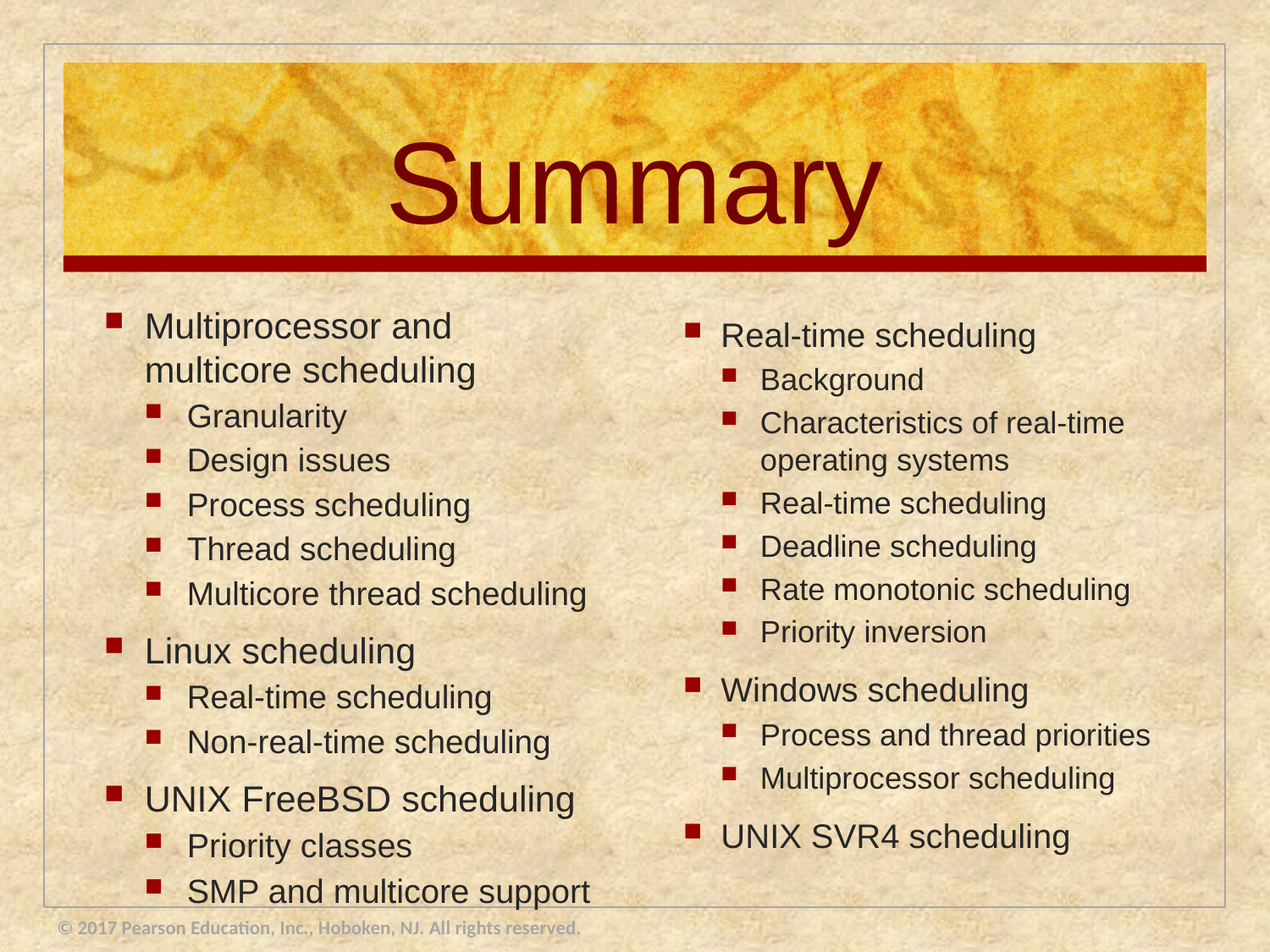

# Summary
Multiprocessor and multicore scheduling
Granularity
Design issues
Process scheduling
Thread scheduling
Multicore thread scheduling
Linux scheduling
Real-time scheduling
Non-real-time scheduling
UNIX FreeBSD scheduling
Priority classes
SMP and multicore support

Real-time scheduling
Background
Characteristics of real-time operating systems
Real-time scheduling
Deadline scheduling
Rate monotonic scheduling
Priority inversion
Windows scheduling
Process and thread priorities
Multiprocessor scheduling
UNIX SVR4 scheduling

© 2017 Pearson Education, Inc., Hoboken, NJ. All rights reserved.